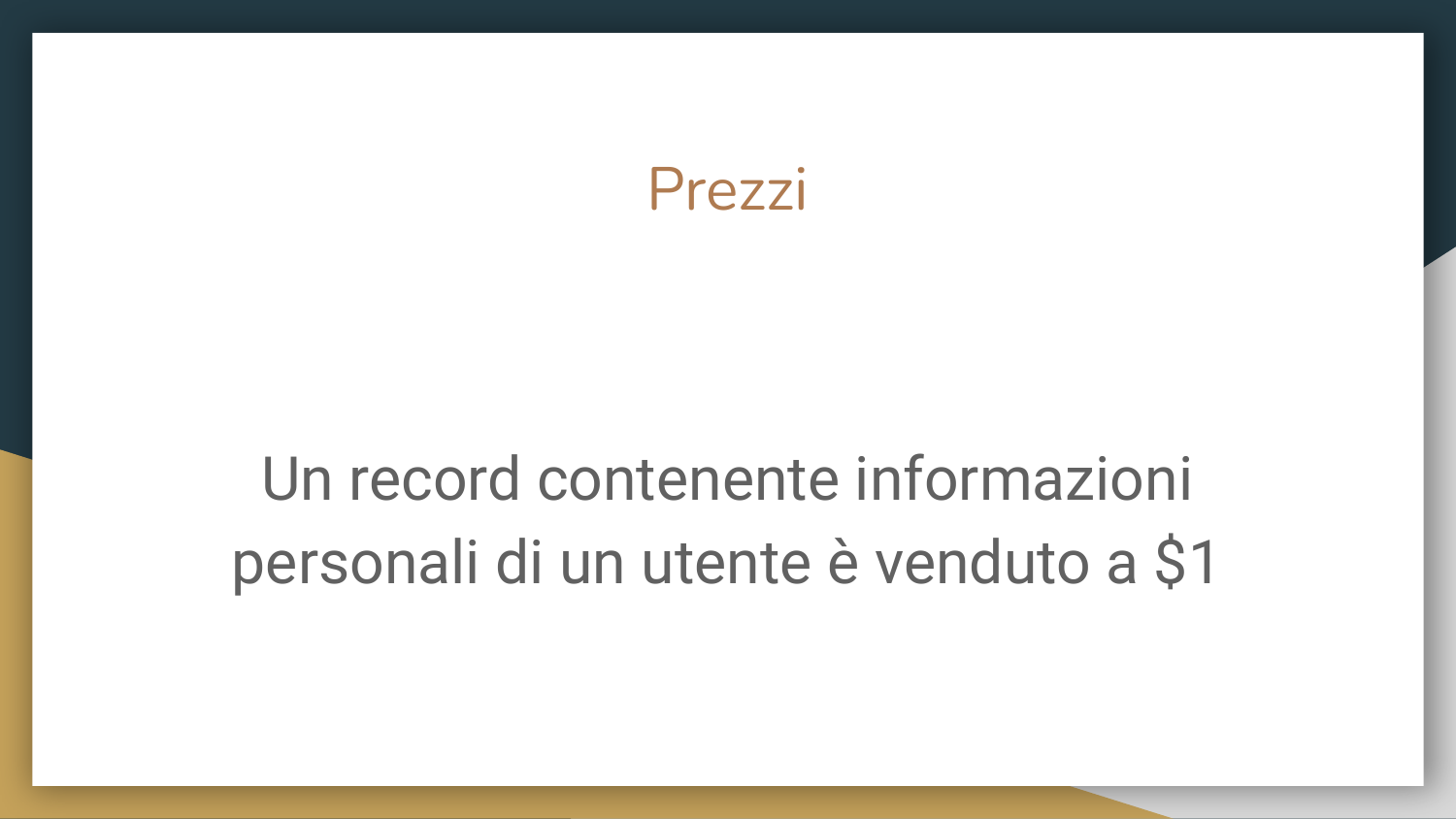

# Prezzi
Un record contenente informazioni personali di un utente è venduto a $1